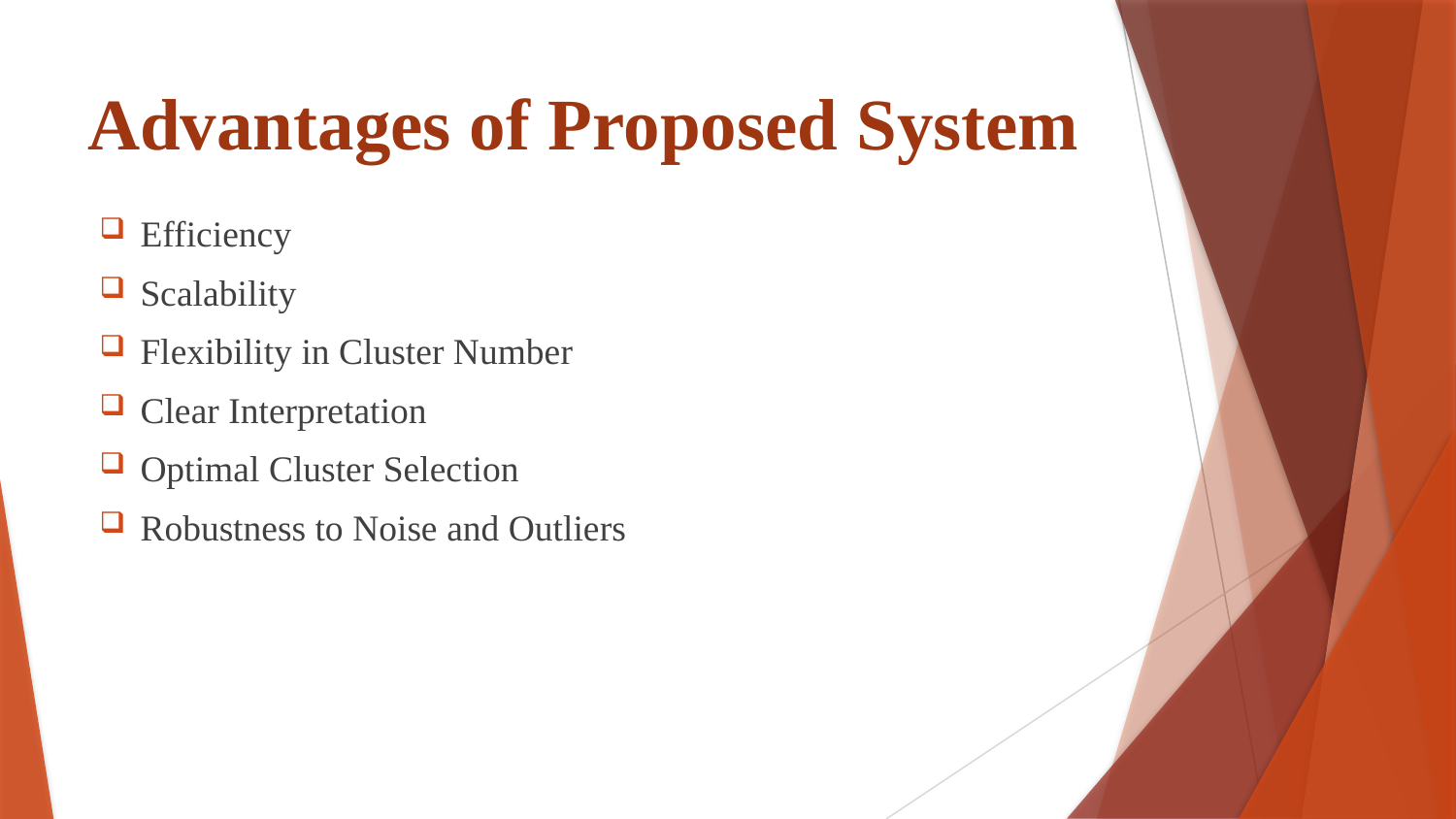

# Advantages of Proposed System
Efficiency
Scalability
Flexibility in Cluster Number
Clear Interpretation
Optimal Cluster Selection
Robustness to Noise and Outliers